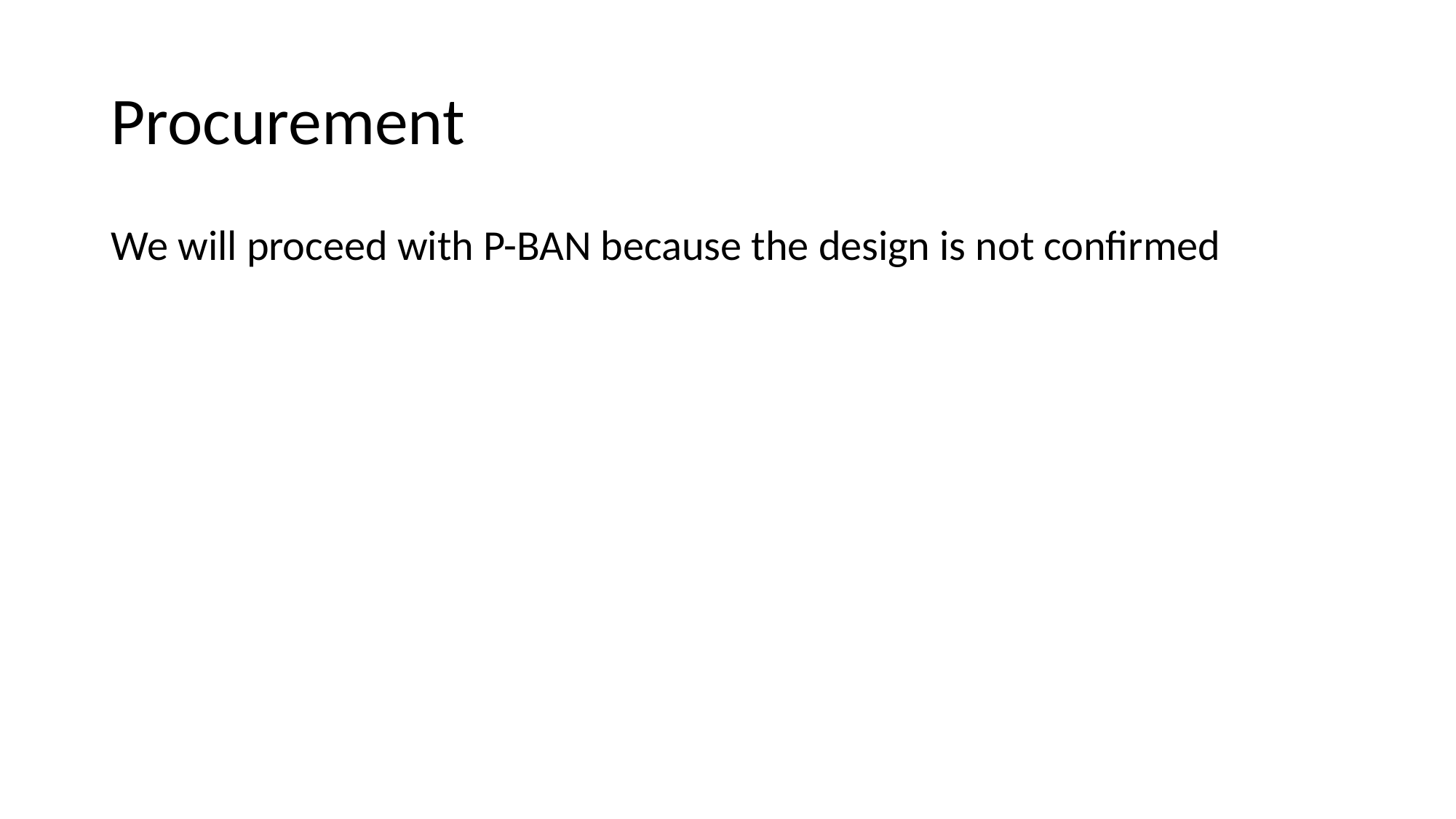

# Procurement
We will proceed with P-BAN because the design is not confirmed